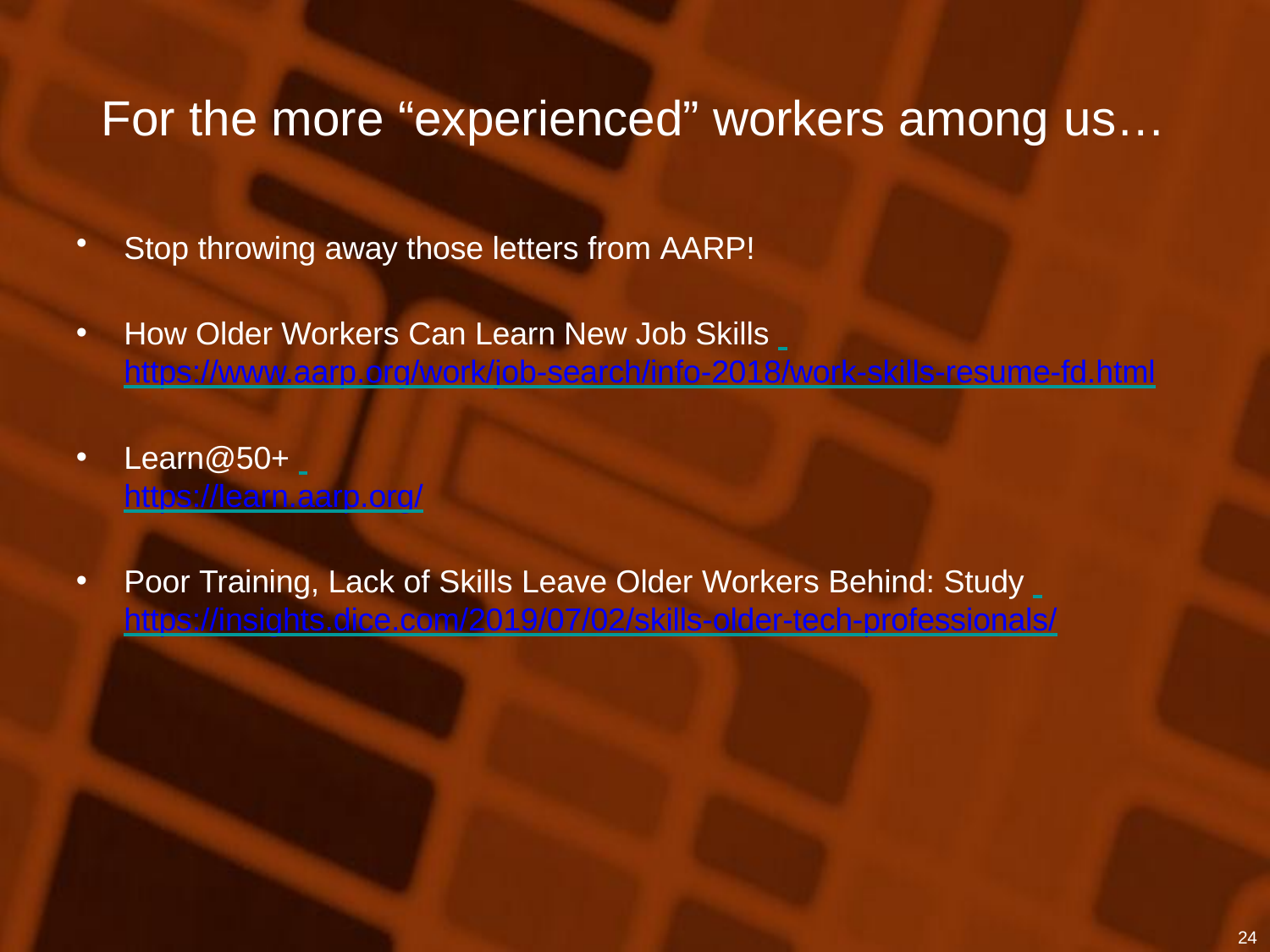

# For the more “experienced” workers among us…
Stop throwing away those letters from AARP!

How Older Workers Can Learn New Job Skills  https://www.aarp.org/work/job-search/info-2018/work-skills-resume-fd.html

Learn@50+  https://learn.aarp.org/

Poor Training, Lack of Skills Leave Older Workers Behind: Study  https://insights.dice.com/2019/07/02/skills-older-tech-professionals/
24